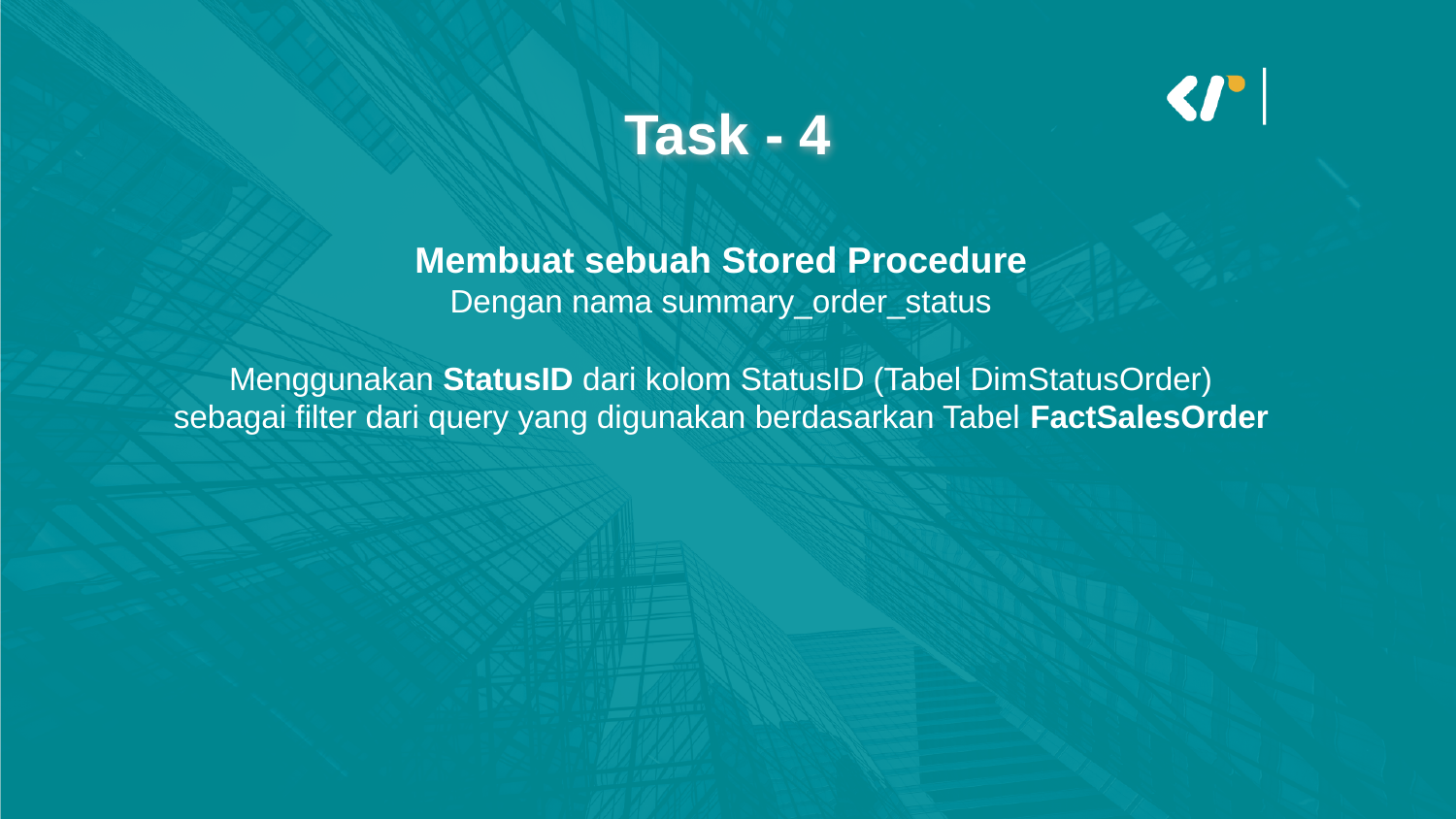

Task - 4
Membuat sebuah Stored Procedure
Dengan nama summary_order_status

Menggunakan StatusID dari kolom StatusID (Tabel DimStatusOrder)
sebagai filter dari query yang digunakan berdasarkan Tabel FactSalesOrder